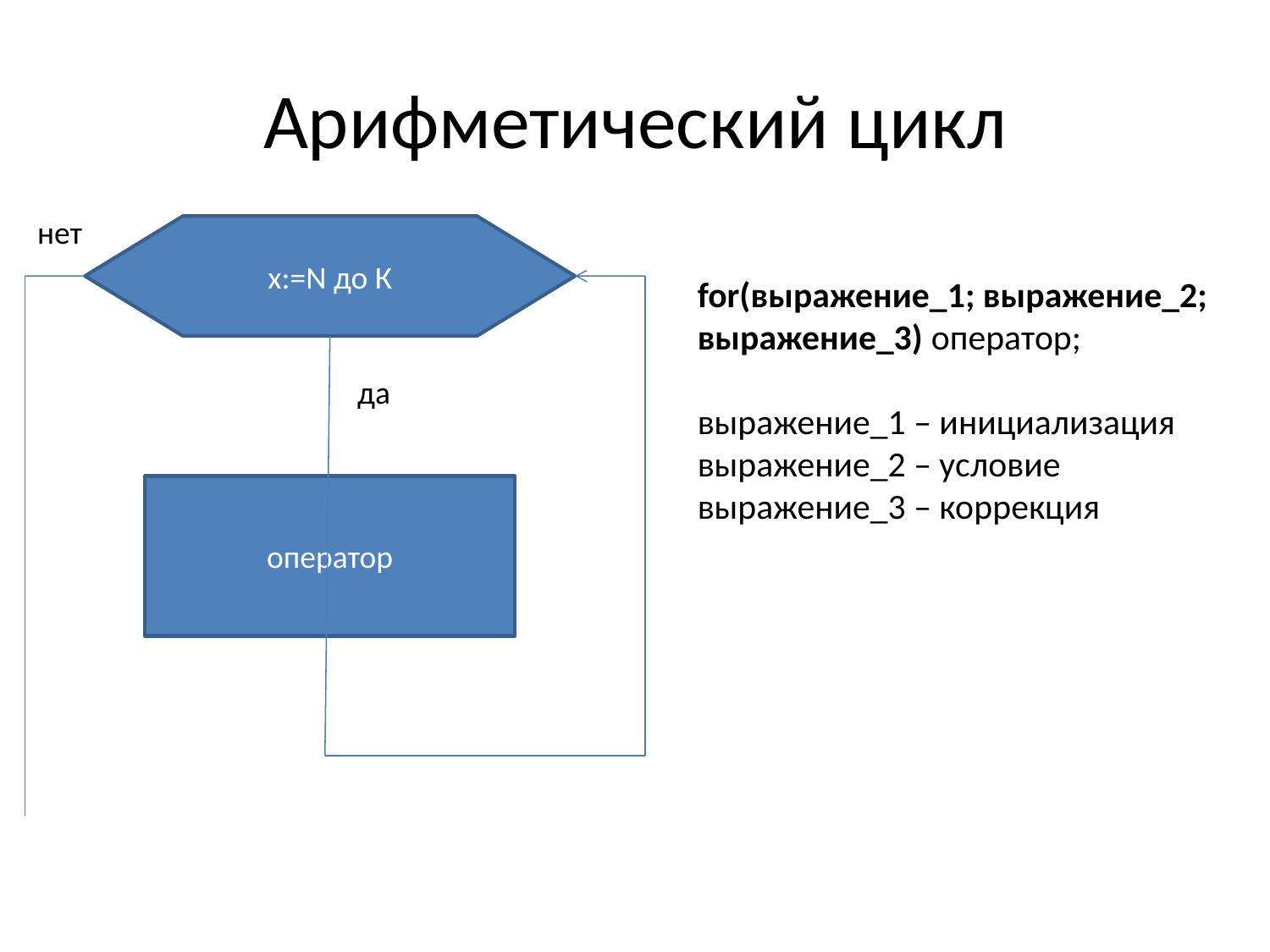

# Арифметический цикл
нет
x:=N до К
for(выражение_1; выражение_2; выражение_3) оператор;

выражение_1 – инициализация
выражение_2 – условие
выражение_3 – коррекция

да
оператор